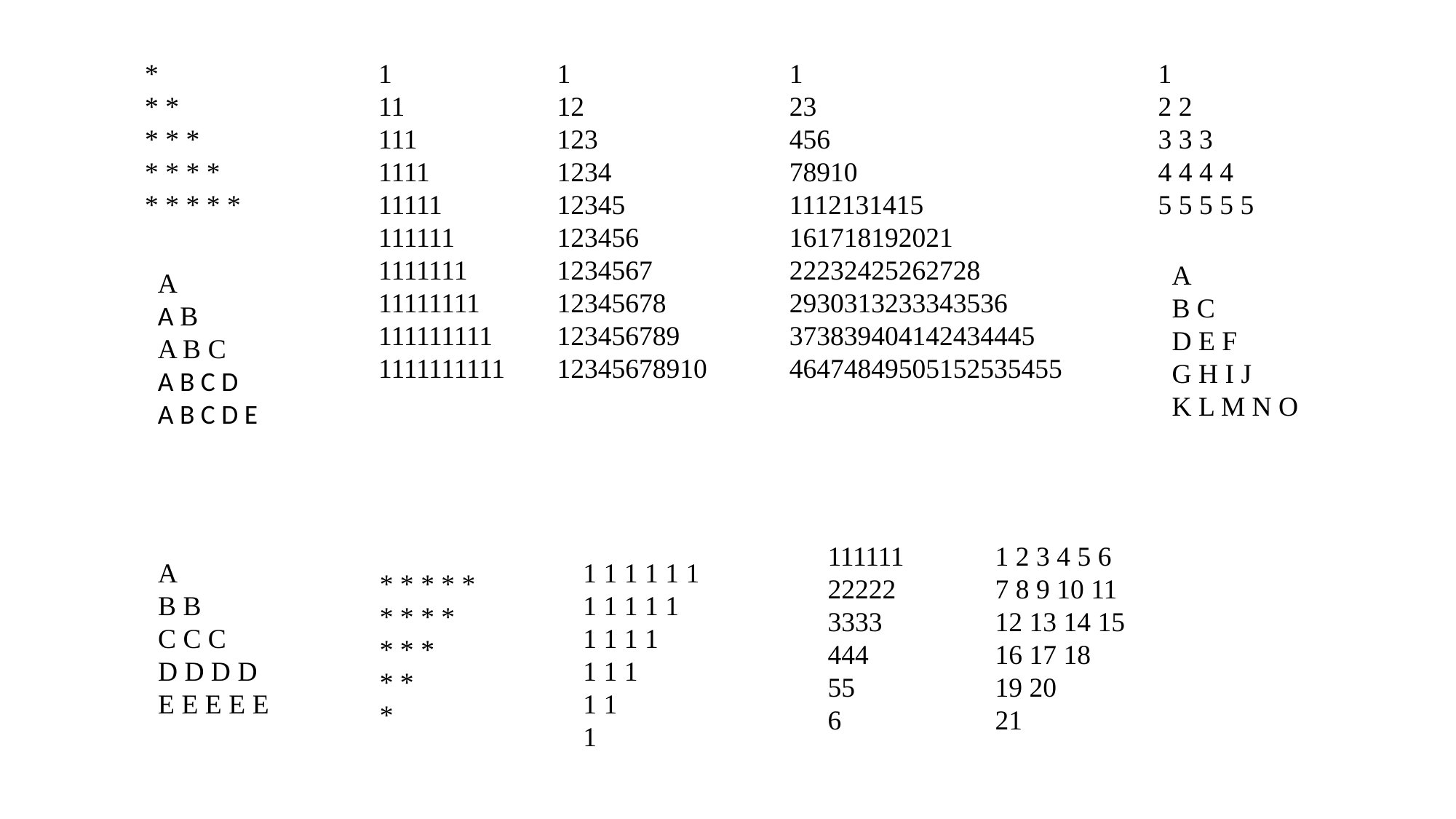

*
* *
* * *
* * * *
* * * * *
1
11
111
1111
11111
111111
1111111
11111111
111111111
1111111111
1
12
123
1234
12345
123456
1234567
12345678
123456789
12345678910
1
23
456
78910
1112131415
161718192021
22232425262728
2930313233343536
373839404142434445
46474849505152535455
1
2 2
3 3 3
4 4 4 4
5 5 5 5 5
A
B C
D E F
G H I J
K L M N O
A
A B
A B C
A B C D
A B C D E
111111
22222
3333
444
55
6
1 2 3 4 5 6
7 8 9 10 11
12 13 14 15
16 17 18
19 20
21
A
B B
C C C
D D D D
E E E E E
1 1 1 1 1 1
1 1 1 1 1
1 1 1 1
1 1 1
1 1
1
* * * * *
* * * *
* * *
* *
*